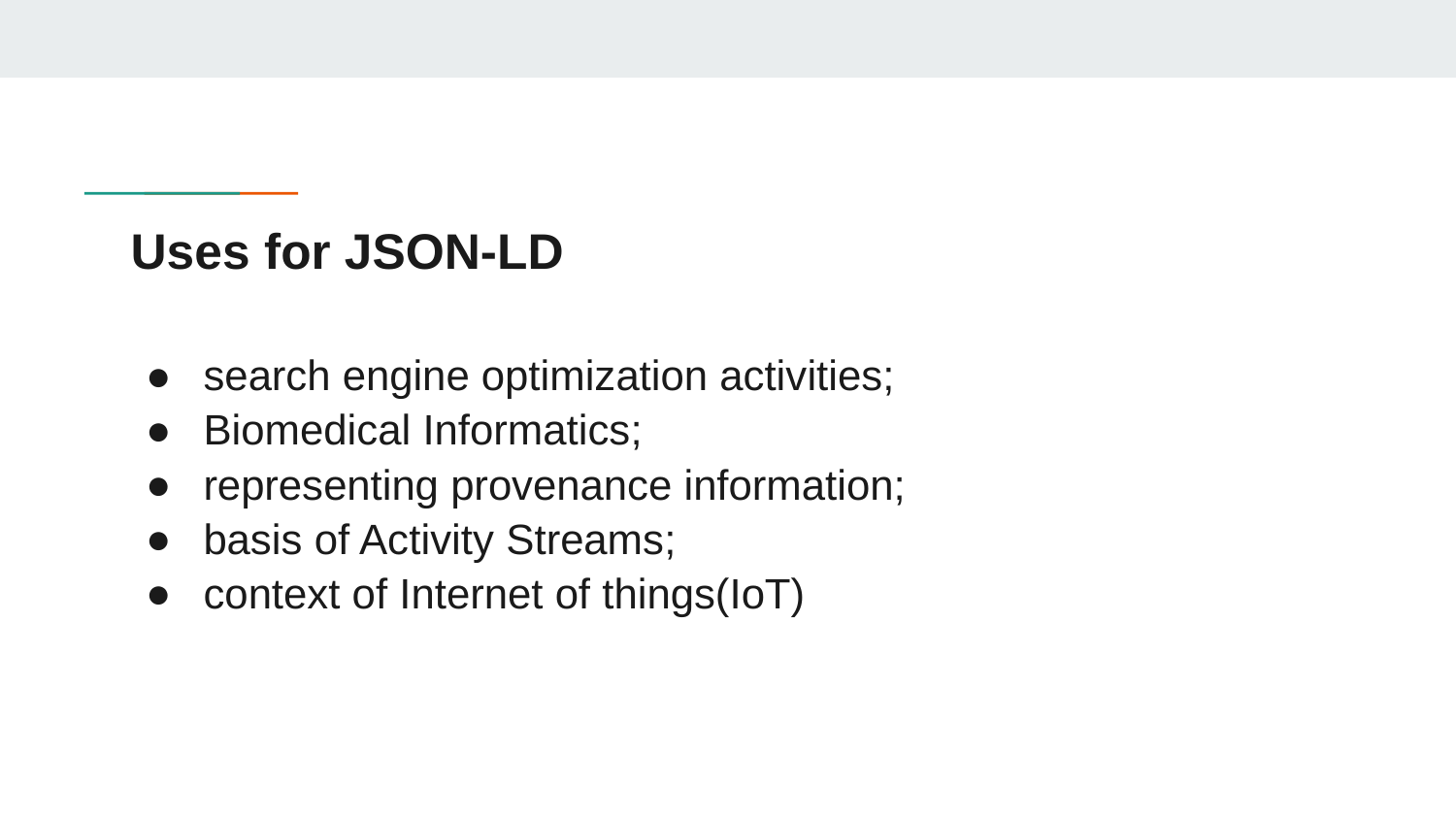

# Uses for JSON-LD
search engine optimization activities;
Biomedical Informatics;
representing provenance information;
basis of Activity Streams;
context of Internet of things(IoT)